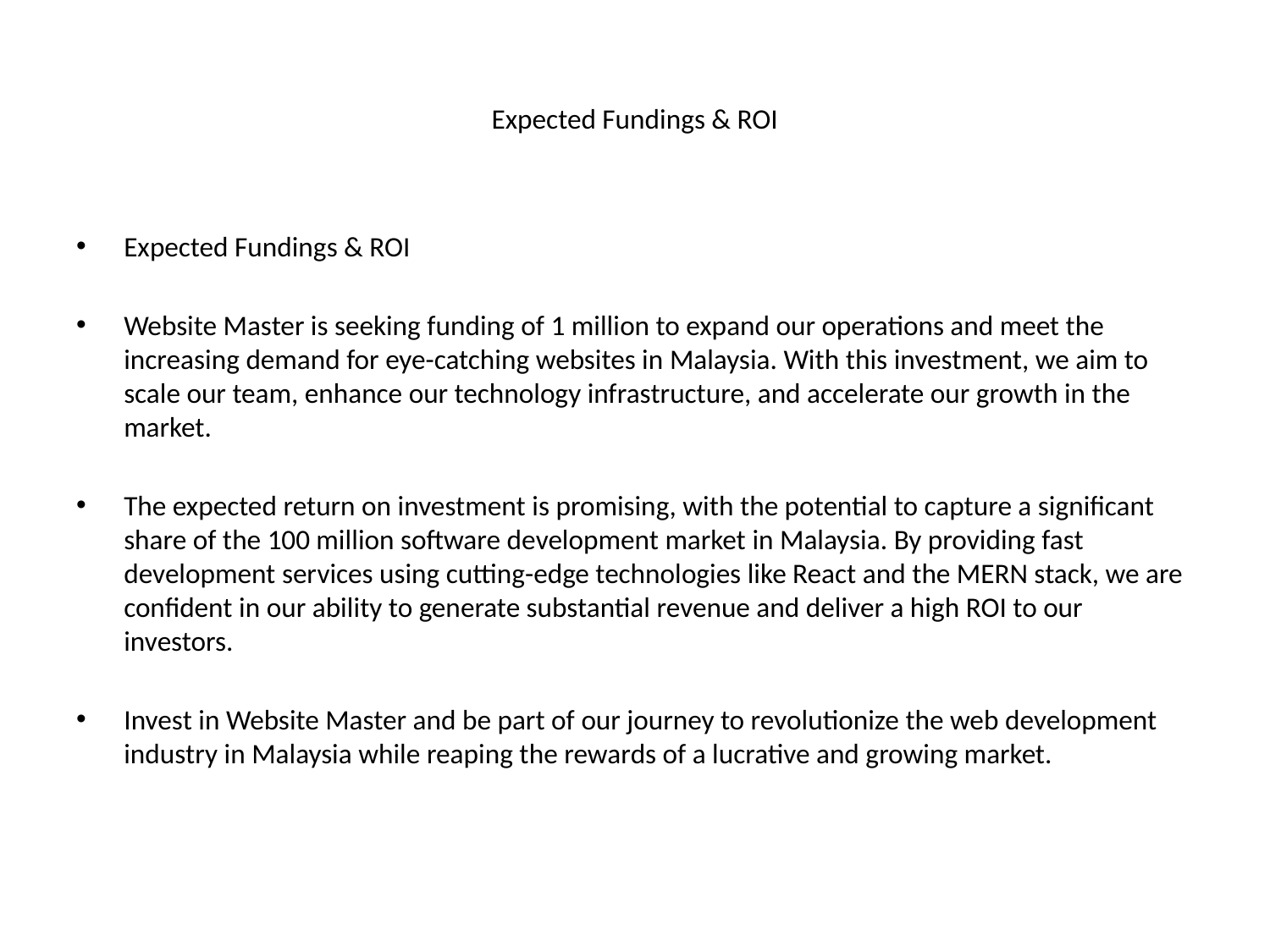

# Expected Fundings & ROI
Expected Fundings & ROI

Website Master is seeking funding of 1 million to expand our operations and meet the increasing demand for eye-catching websites in Malaysia. With this investment, we aim to scale our team, enhance our technology infrastructure, and accelerate our growth in the market.

The expected return on investment is promising, with the potential to capture a significant share of the 100 million software development market in Malaysia. By providing fast development services using cutting-edge technologies like React and the MERN stack, we are confident in our ability to generate substantial revenue and deliver a high ROI to our investors.

Invest in Website Master and be part of our journey to revolutionize the web development industry in Malaysia while reaping the rewards of a lucrative and growing market.